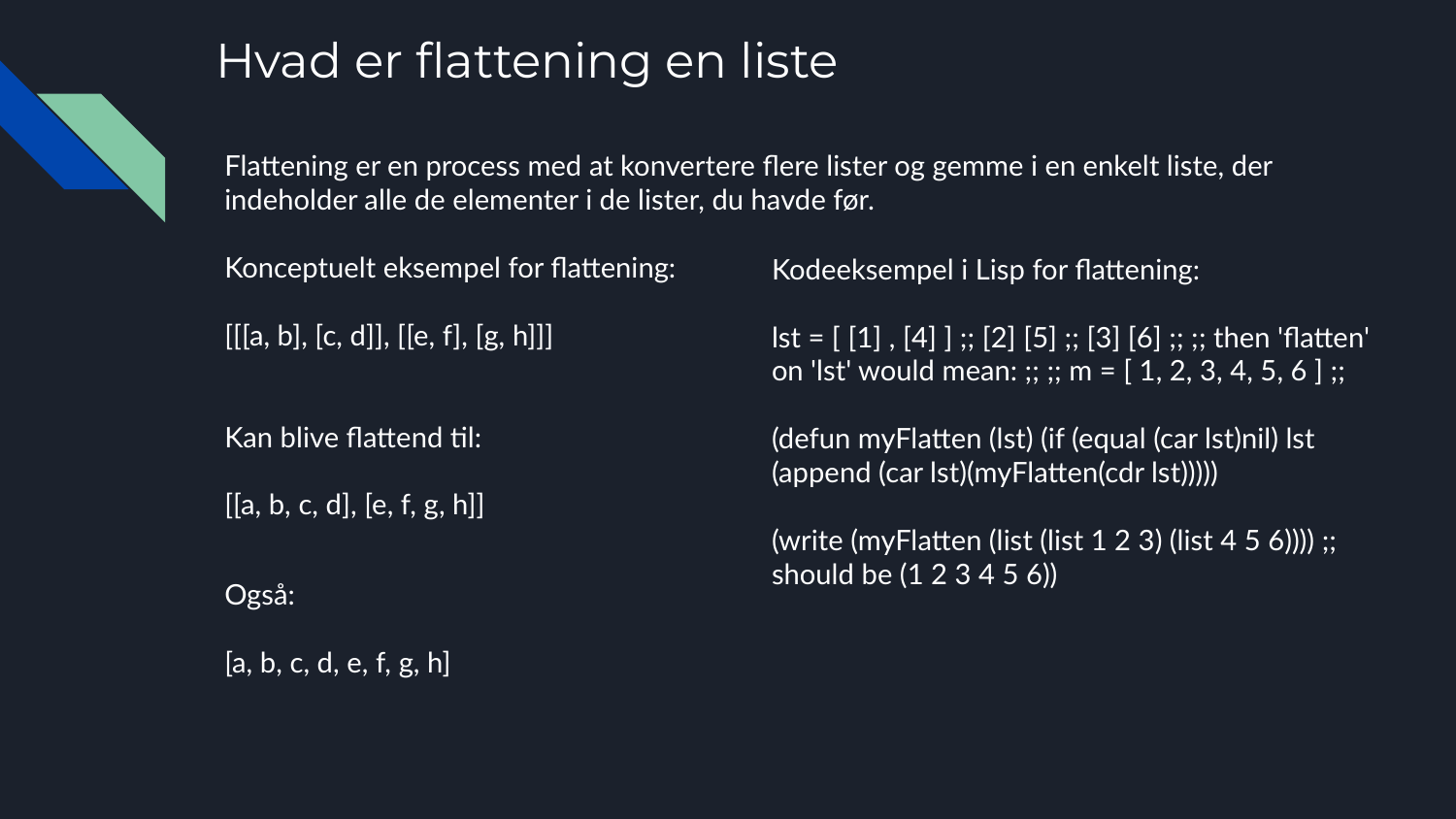

# Hvad er flattening en liste
Flattening er en process med at konvertere flere lister og gemme i en enkelt liste, der indeholder alle de elementer i de lister, du havde før.

Konceptuelt eksempel for flattening:

[[[a, b], [c, d]], [[e, f], [g, h]]]

Kan blive flattend til:

[[a, b, c, d], [e, f, g, h]]

Også:

[a, b, c, d, e, f, g, h]

Kodeeksempel i Lisp for flattening:

lst = [ [1] , [4] ] ;; [2] [5] ;; [3] [6] ;; ;; then 'flatten' on 'lst' would mean: ;; ;; m = [ 1, 2, 3, 4, 5, 6 ] ;;

(defun myFlatten (lst) (if (equal (car lst)nil) lst (append (car lst)(myFlatten(cdr lst)))))

(write (myFlatten (list (list 1 2 3) (list 4 5 6)))) ;; should be (1 2 3 4 5 6))